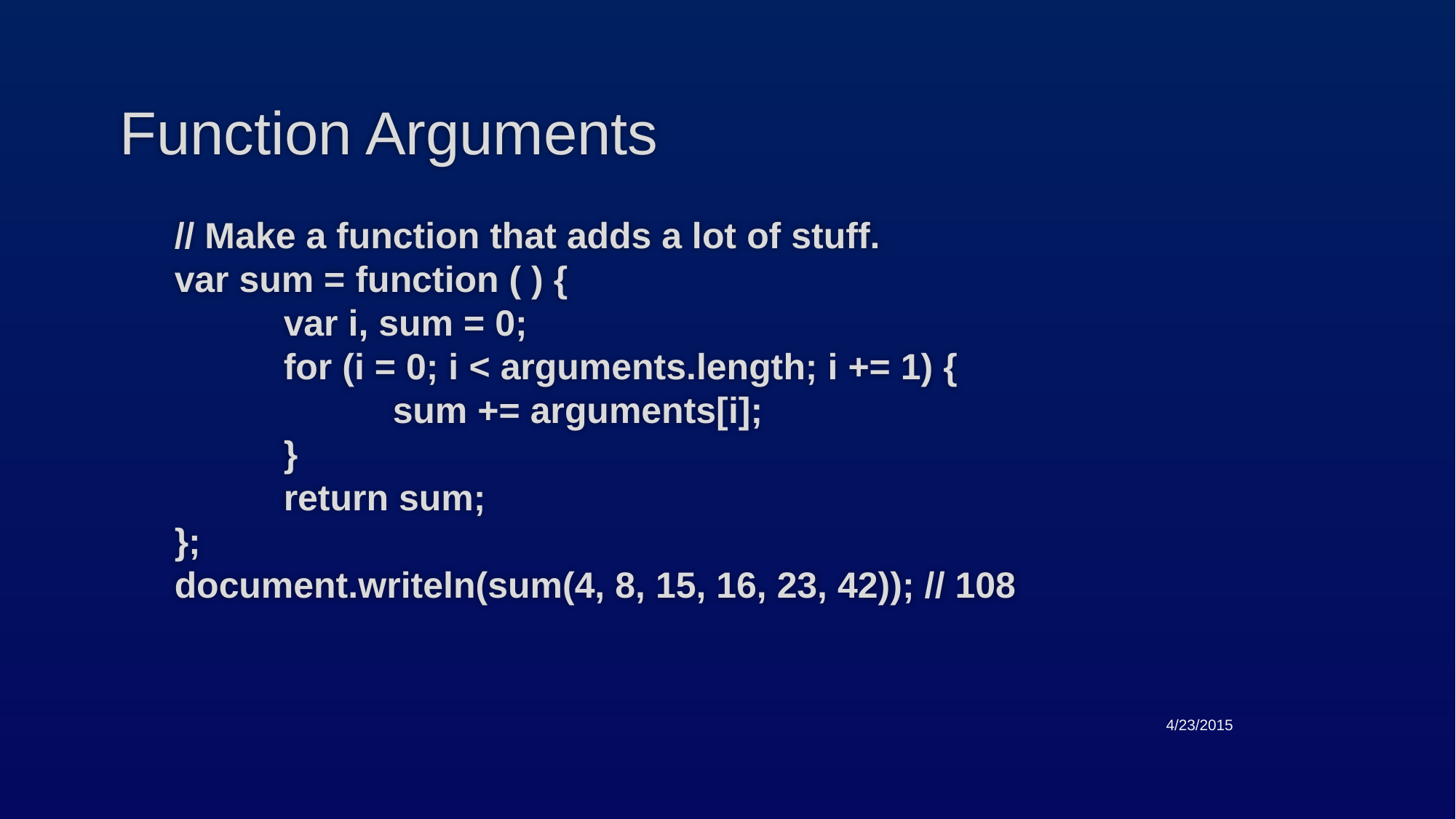

# Function Arguments
// Make a function that adds a lot of stuff.
var sum = function ( ) {
 	var i, sum = 0;
 	for (i = 0; i < arguments.length; i += 1) {
 		sum += arguments[i];
 	}
 	return sum;
};
document.writeln(sum(4, 8, 15, 16, 23, 42)); // 108
4/23/2015